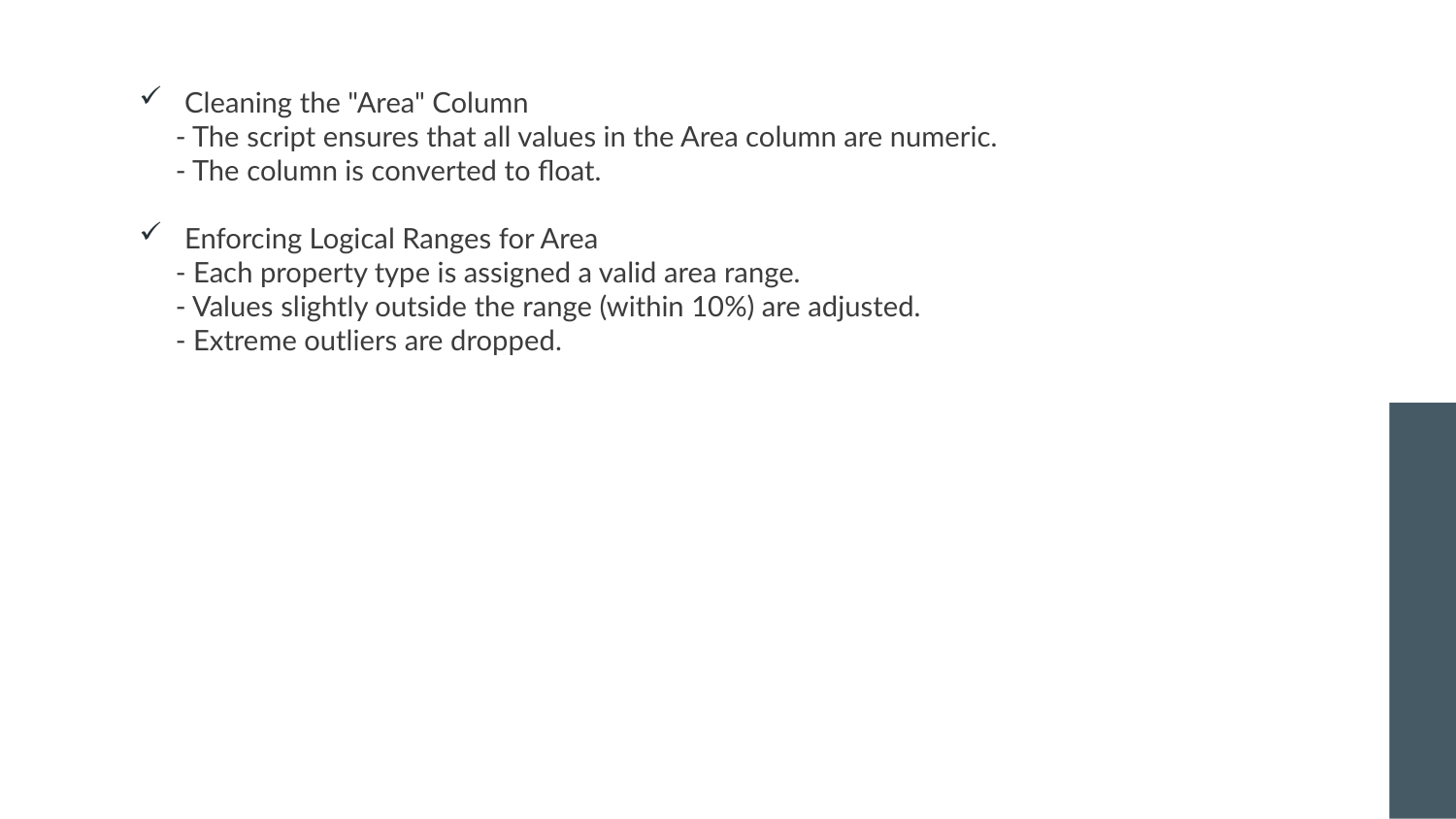

Cleaning the "Area" Column
     - The script ensures that all values in the Area column are numeric.
     - The column is converted to float.

Enforcing Logical Ranges for Area
     - Each property type is assigned a valid area range.
     - Values slightly outside the range (within 10%) are adjusted.
     - Extreme outliers are dropped.